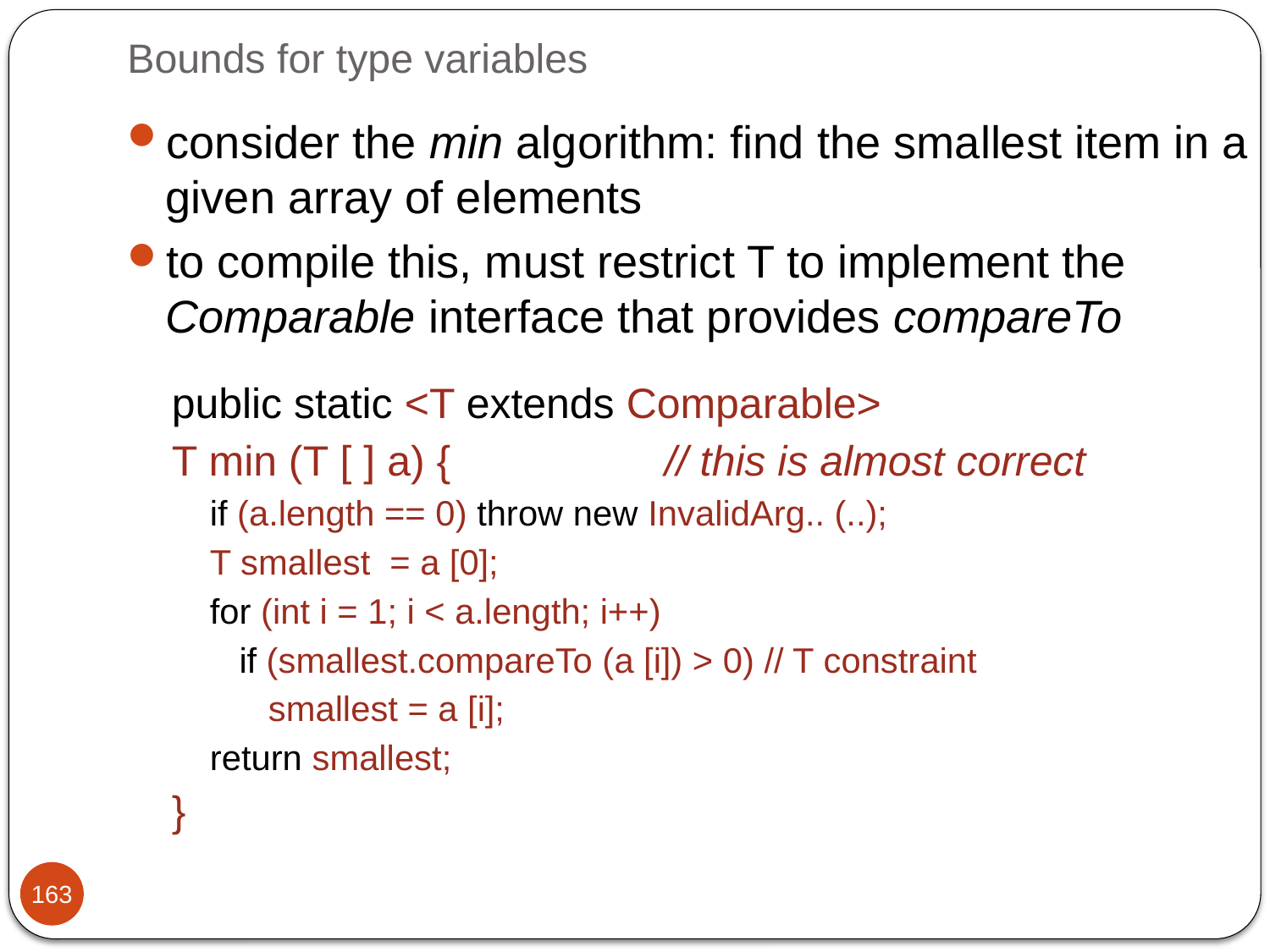

# Bounds for type variables
consider the min algorithm: find the smallest item in a given array of elements
to compile this, must restrict T to implement the Comparable interface that provides compareTo

public static <T extends Comparable>
T min (T [ ] a) {                  // this is almost correct
if (a.length == 0) throw new InvalidArg.. (..);
T smallest  = a [0];
for (int i = 1; i < a.length; i++)
   if (smallest.compareTo (a [i]) > 0) // T constraint
      smallest = a [i];
return smallest;
}
163